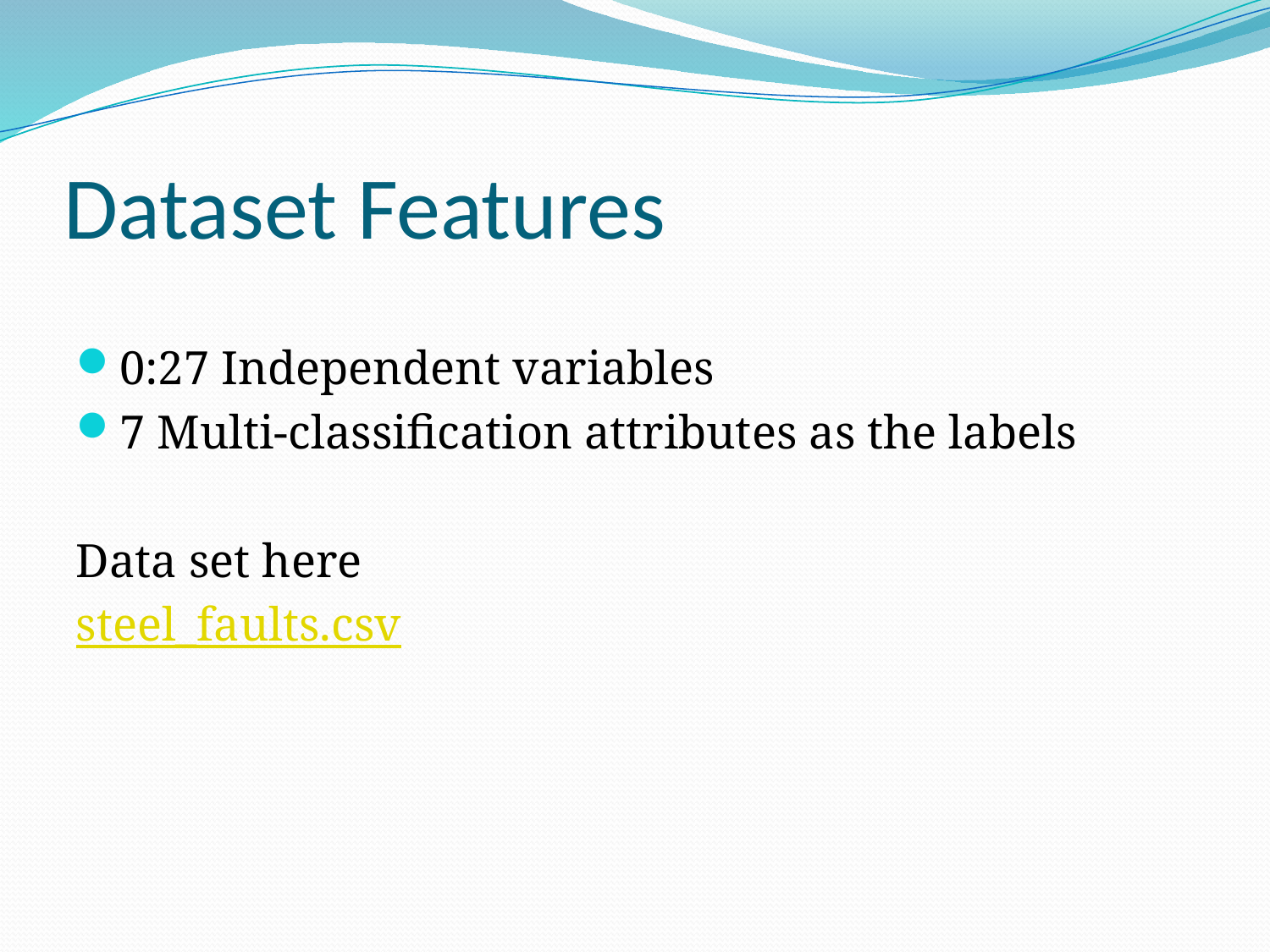

# Dataset Features

0:27 Independent variables
7 Multi-classification attributes as the labels

Data set here
steel_faults.csv